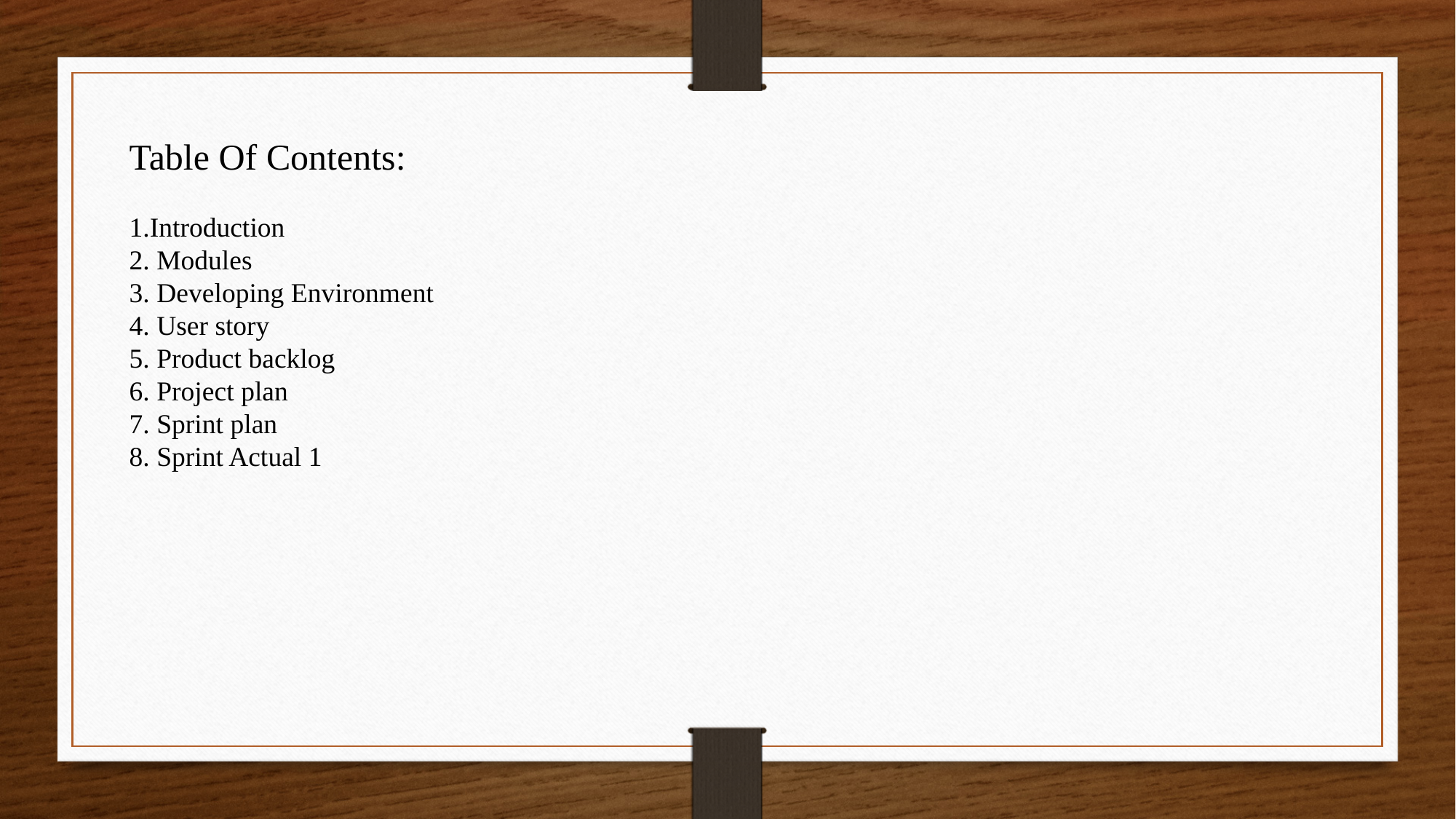

Table Of Contents:

1.Introduction
2. Modules
3. Developing Environment
4. User story
5. Product backlog
6. Project plan
7. Sprint plan
8. Sprint Actual 1